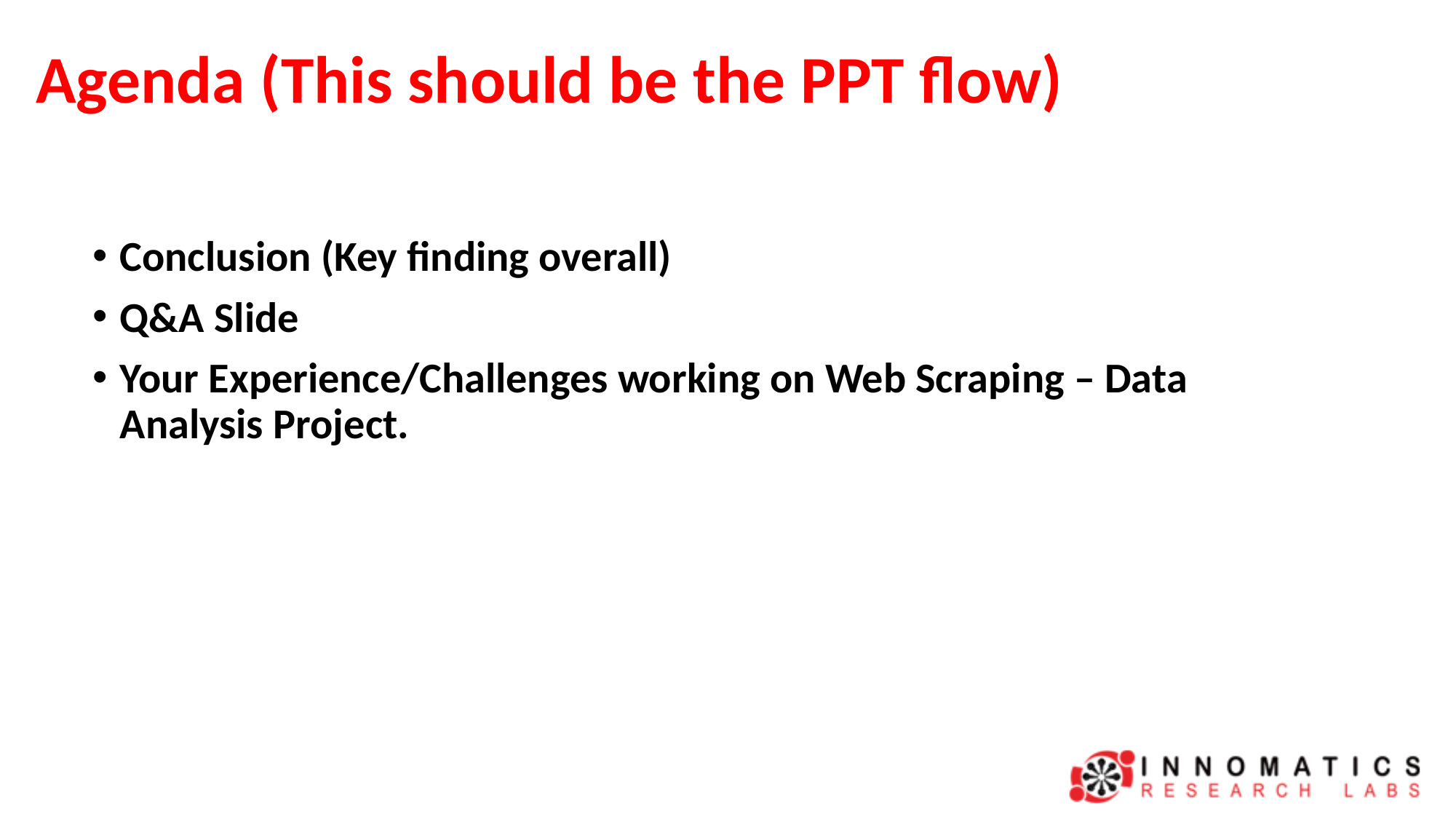

# Agenda (This should be the PPT flow)
Conclusion (Key finding overall)
Q&A Slide
Your Experience/Challenges working on Web Scraping – Data Analysis Project.